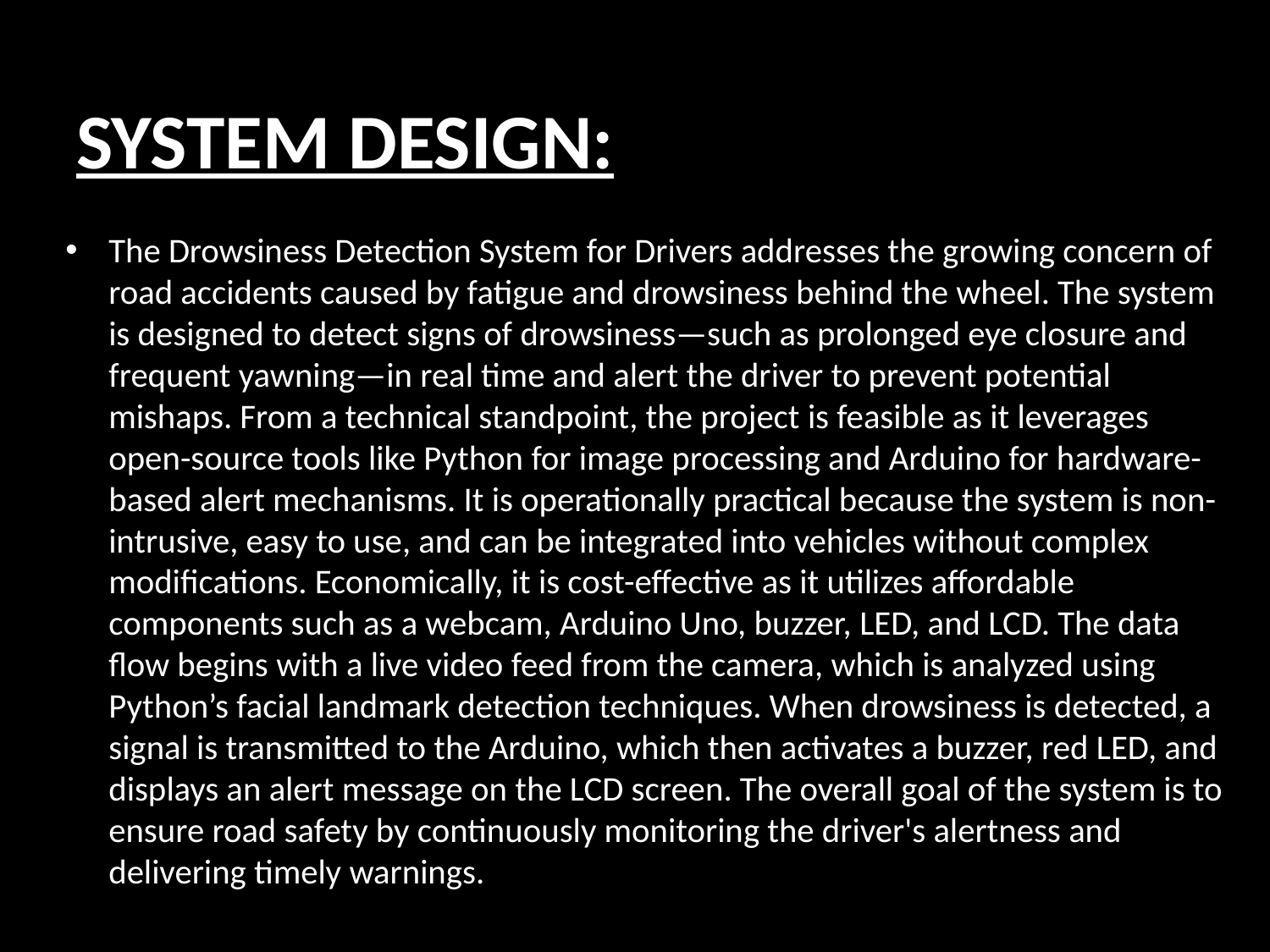

# SYSTEM DESIGN:
The Drowsiness Detection System for Drivers addresses the growing concern of road accidents caused by fatigue and drowsiness behind the wheel. The system is designed to detect signs of drowsiness—such as prolonged eye closure and frequent yawning—in real time and alert the driver to prevent potential mishaps. From a technical standpoint, the project is feasible as it leverages open-source tools like Python for image processing and Arduino for hardware-based alert mechanisms. It is operationally practical because the system is non-intrusive, easy to use, and can be integrated into vehicles without complex modifications. Economically, it is cost-effective as it utilizes affordable components such as a webcam, Arduino Uno, buzzer, LED, and LCD. The data flow begins with a live video feed from the camera, which is analyzed using Python’s facial landmark detection techniques. When drowsiness is detected, a signal is transmitted to the Arduino, which then activates a buzzer, red LED, and displays an alert message on the LCD screen. The overall goal of the system is to ensure road safety by continuously monitoring the driver's alertness and delivering timely warnings.